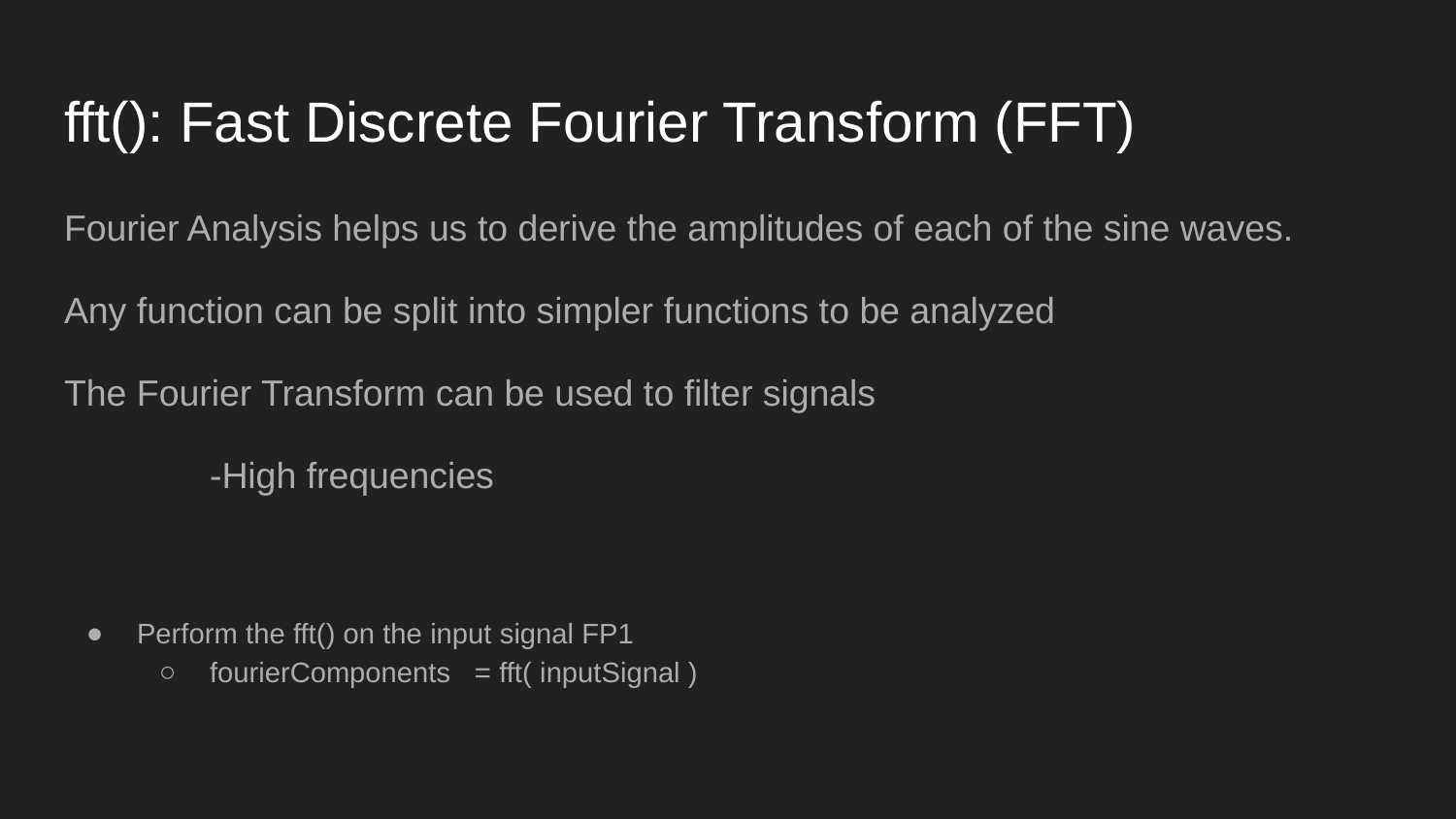

# fft(): Fast Discrete Fourier Transform (FFT)
Fourier Analysis helps us to derive the amplitudes of each of the sine waves.
Any function can be split into simpler functions to be analyzed
The Fourier Transform can be used to filter signals
	-High frequencies

Perform the fft() on the input signal FP1
fourierComponents   = fft( inputSignal )